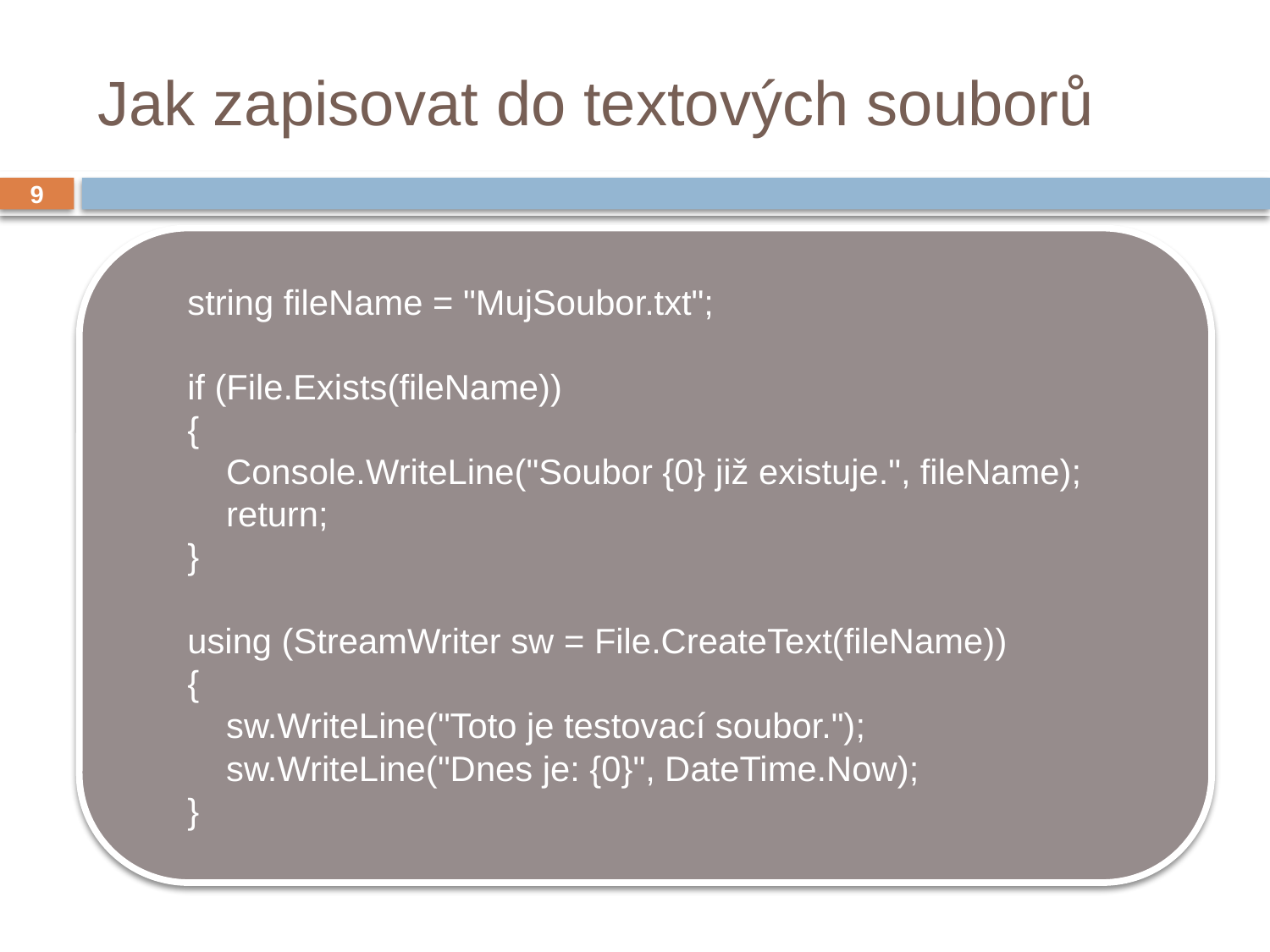

# Jak zapisovat do textových souborů
9
string fileName = "MujSoubor.txt";

if (File.Exists(fileName))
{
    Console.WriteLine("Soubor {0} již existuje.", fileName);
    return;
}

using (StreamWriter sw = File.CreateText(fileName))
{
    sw.WriteLine("Toto je testovací soubor.");
    sw.WriteLine("Dnes je: {0}", DateTime.Now);
}